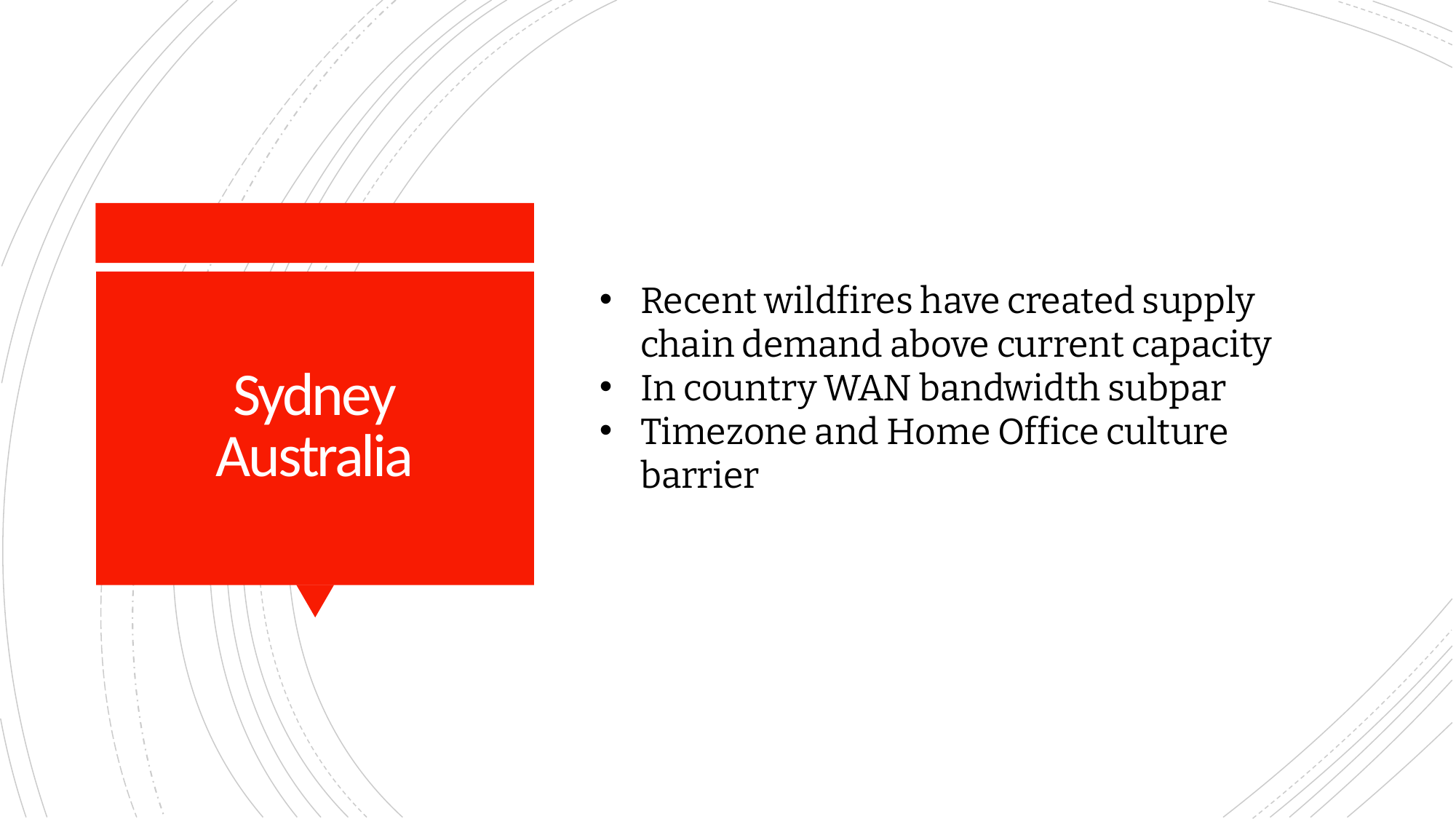

Recent wildfires have created supply chain demand above current capacity
In country WAN bandwidth subpar
Timezone and Home Office culture barrier
# Sydney Australia